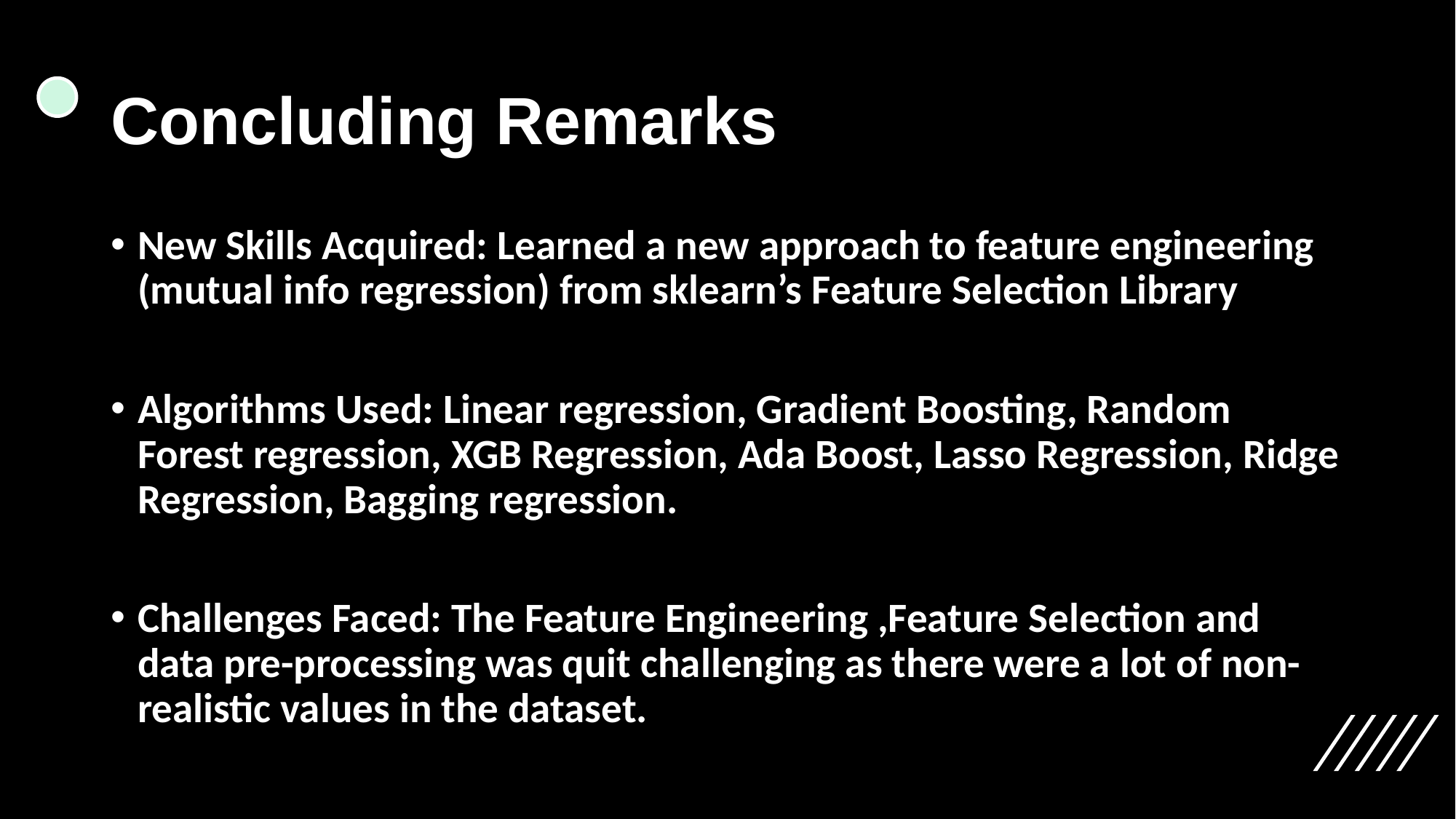

# Concluding Remarks
New Skills Acquired: Learned a new approach to feature engineering (mutual info regression) from sklearn’s Feature Selection Library

Algorithms Used: Linear regression, Gradient Boosting, Random Forest regression, XGB Regression, Ada Boost, Lasso Regression, Ridge Regression, Bagging regression.

Challenges Faced: The Feature Engineering ,Feature Selection and data pre-processing was quit challenging as there were a lot of non-realistic values in the dataset.